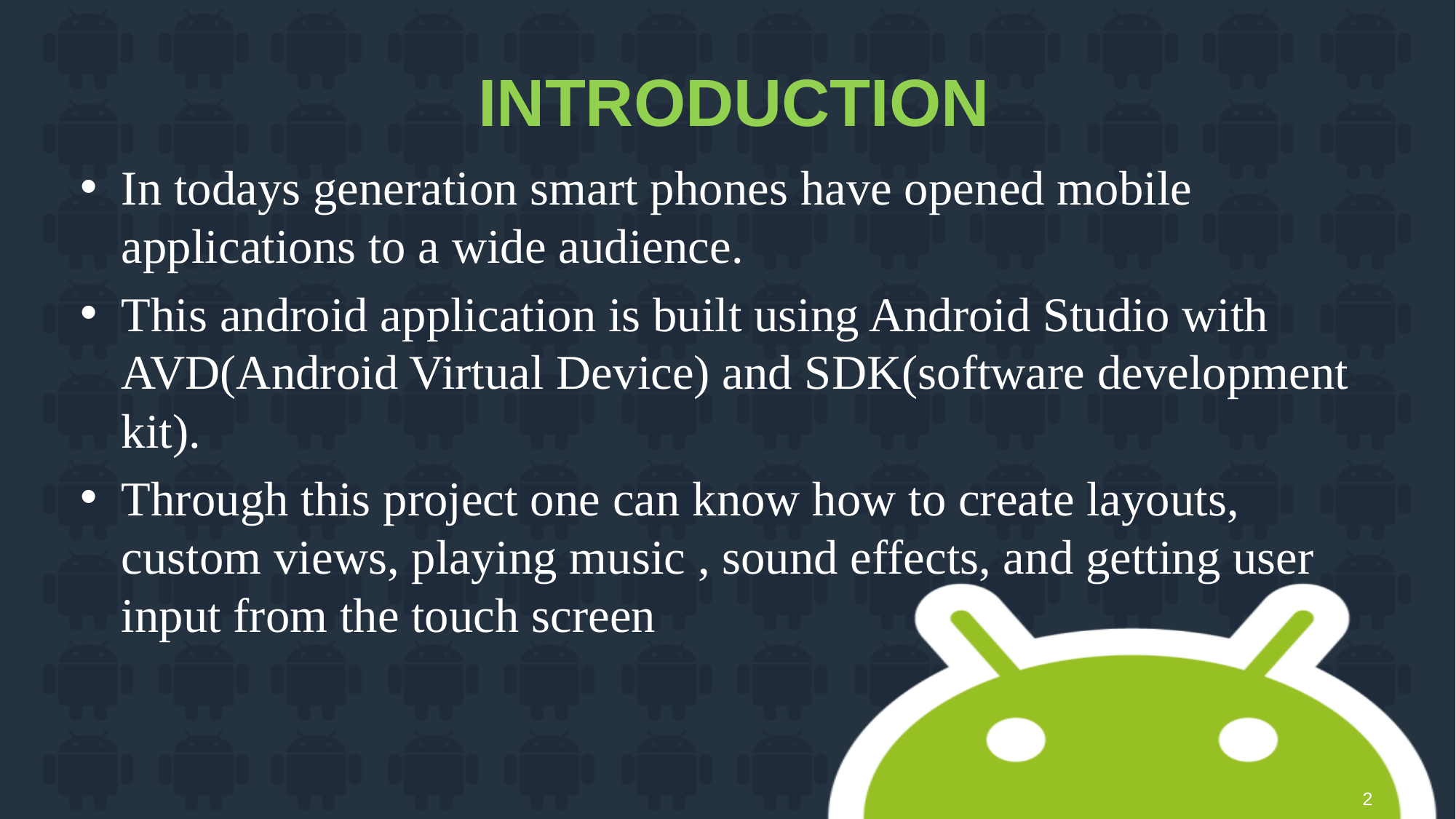

# INTRODUCTION
In todays generation smart phones have opened mobile applications to a wide audience.
This android application is built using Android Studio with AVD(Android Virtual Device) and SDK(software development kit).
Through this project one can know how to create layouts, custom views, playing music , sound effects, and getting user input from the touch screen

2